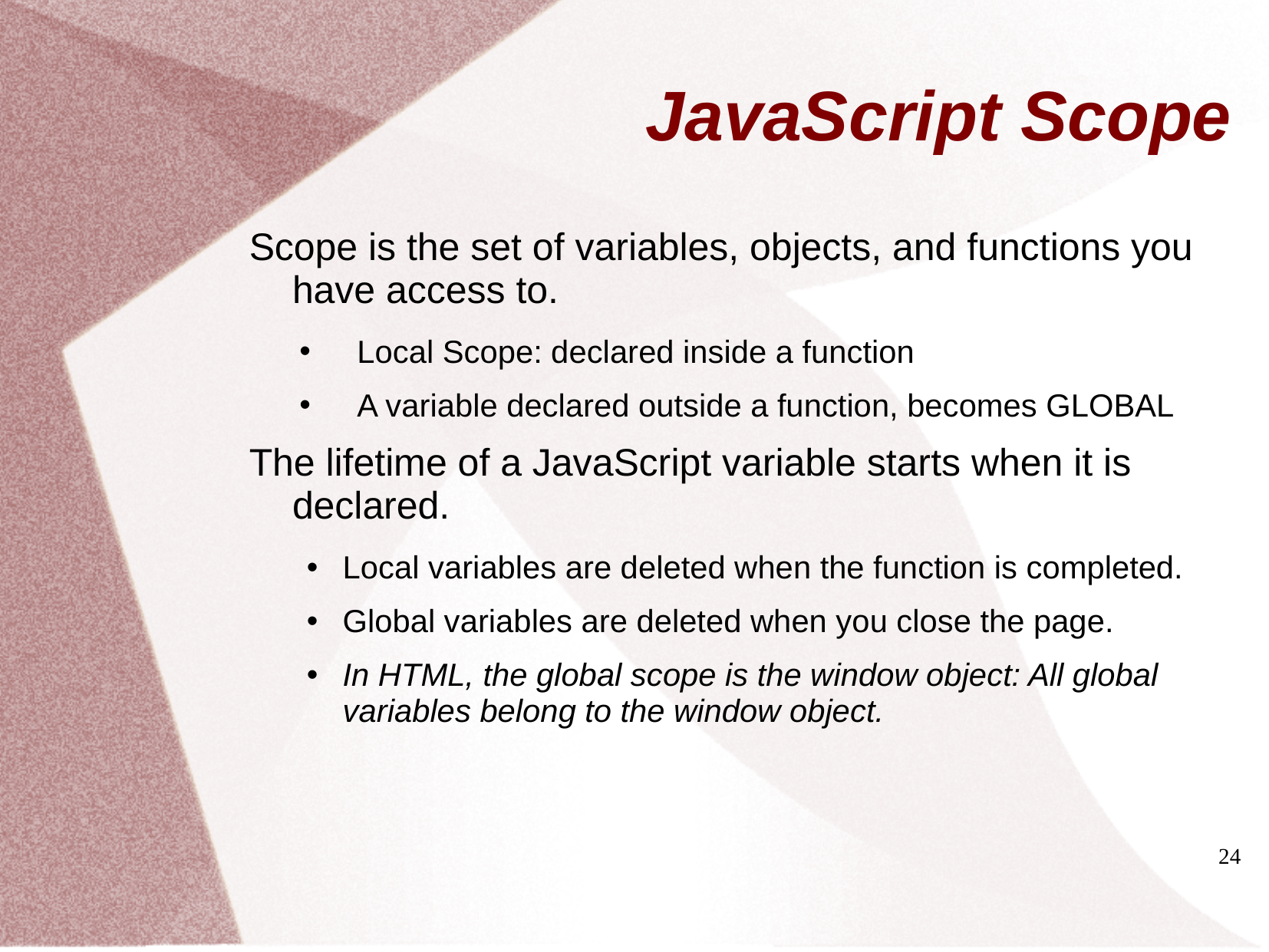

# JavaScript Scope
Scope is the set of variables, objects, and functions you have access to.
Local Scope: declared inside a function
A variable declared outside a function, becomes GLOBAL
The lifetime of a JavaScript variable starts when it is declared.
Local variables are deleted when the function is completed.
Global variables are deleted when you close the page.
In HTML, the global scope is the window object: All global variables belong to the window object.

24